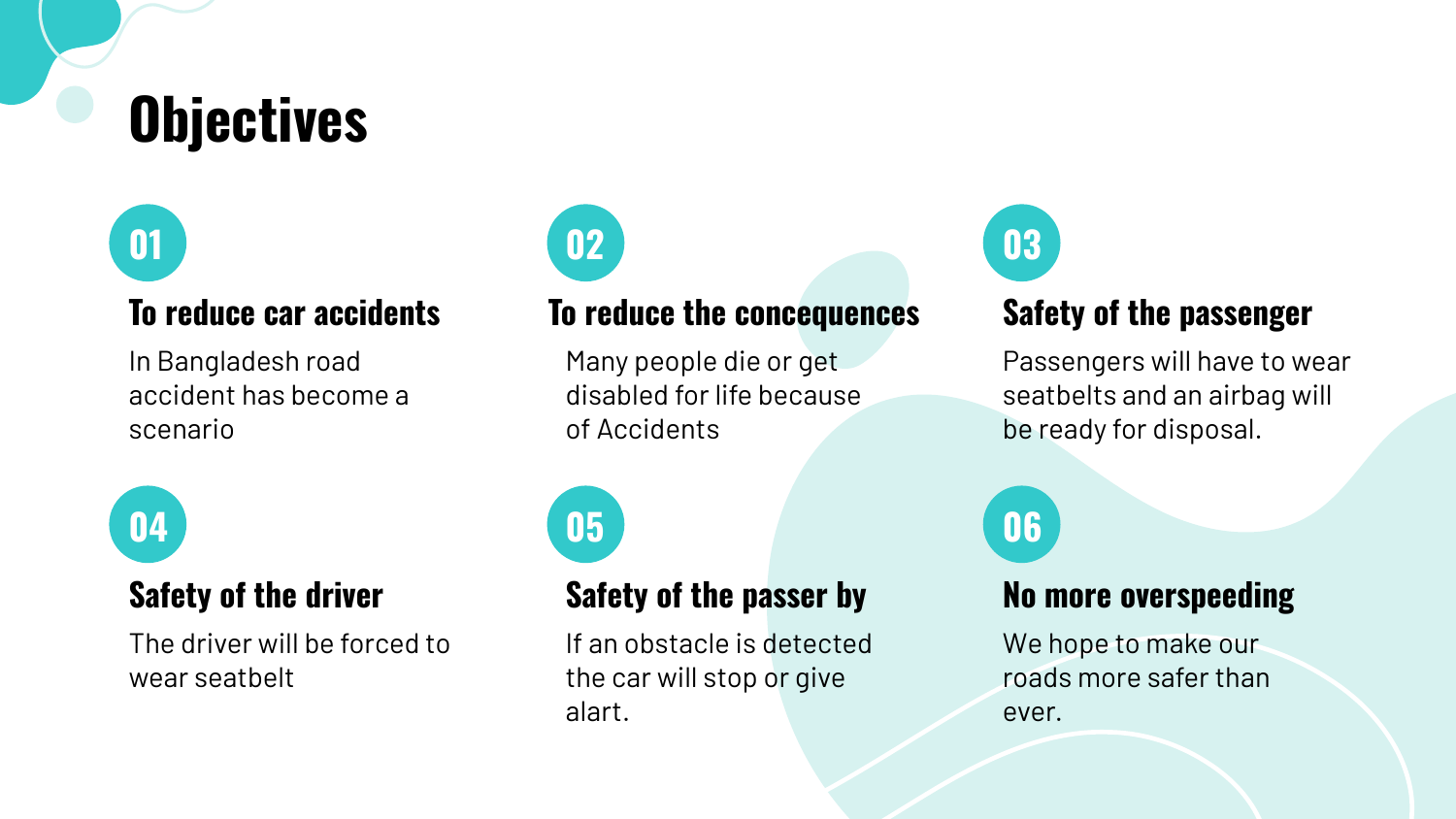

# Objectives

01
02
03
To reduce the concequences
To reduce car accidents
Safety of the passenger
In Bangladesh road accident has become a scenario
Many people die or get disabled for life because of Accidents
Passengers will have to wear seatbelts and an airbag will be ready for disposal.

04
05
06
Safety of the driver
Safety of the passer by
No more overspeeding
The driver will be forced to wear seatbelt
If an obstacle is detected the car will stop or give alart.
We hope to make our roads more safer than ever.